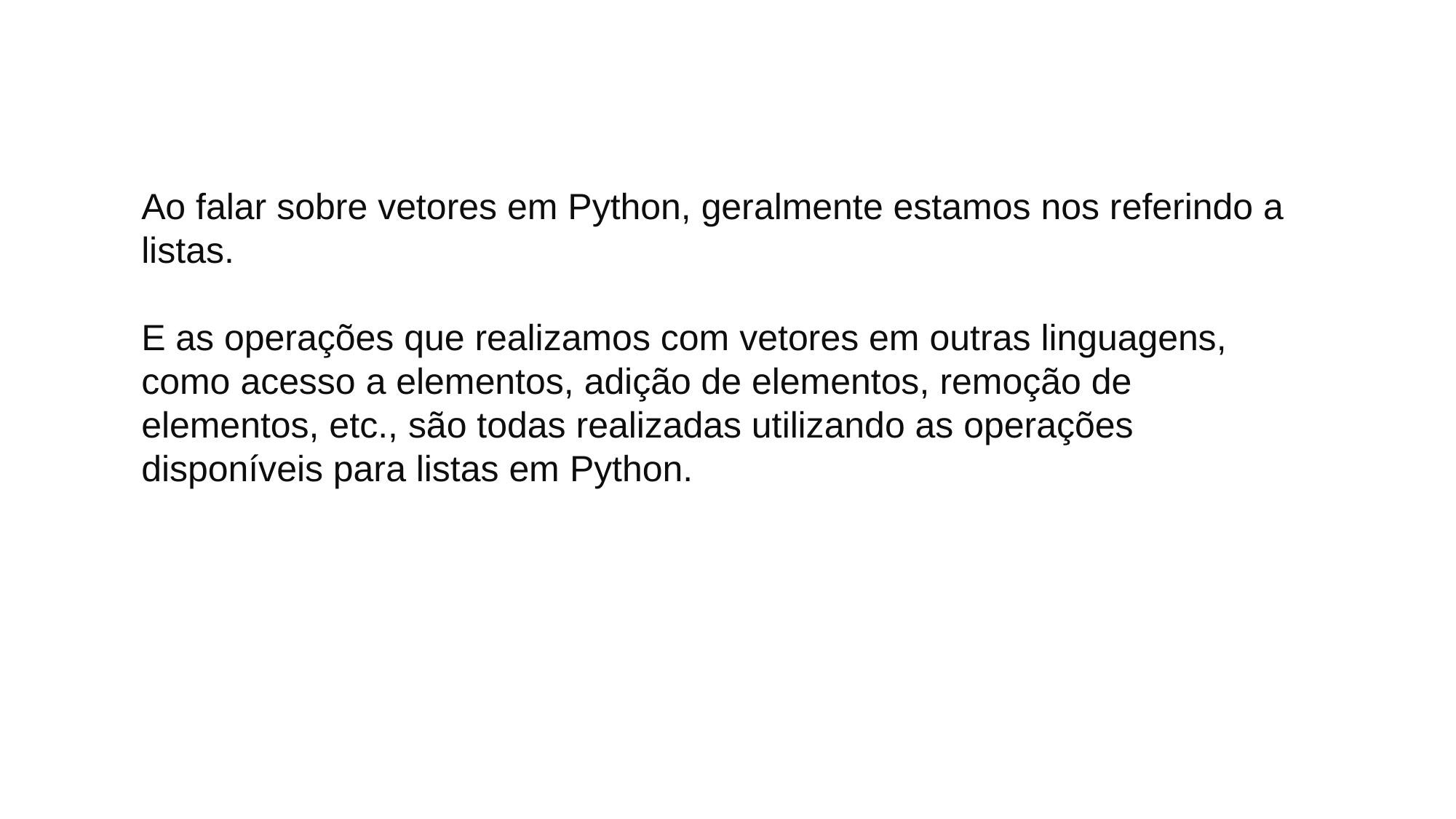

Ao falar sobre vetores em Python, geralmente estamos nos referindo a listas.

E as operações que realizamos com vetores em outras linguagens, como acesso a elementos, adição de elementos, remoção de elementos, etc., são todas realizadas utilizando as operações disponíveis para listas em Python.